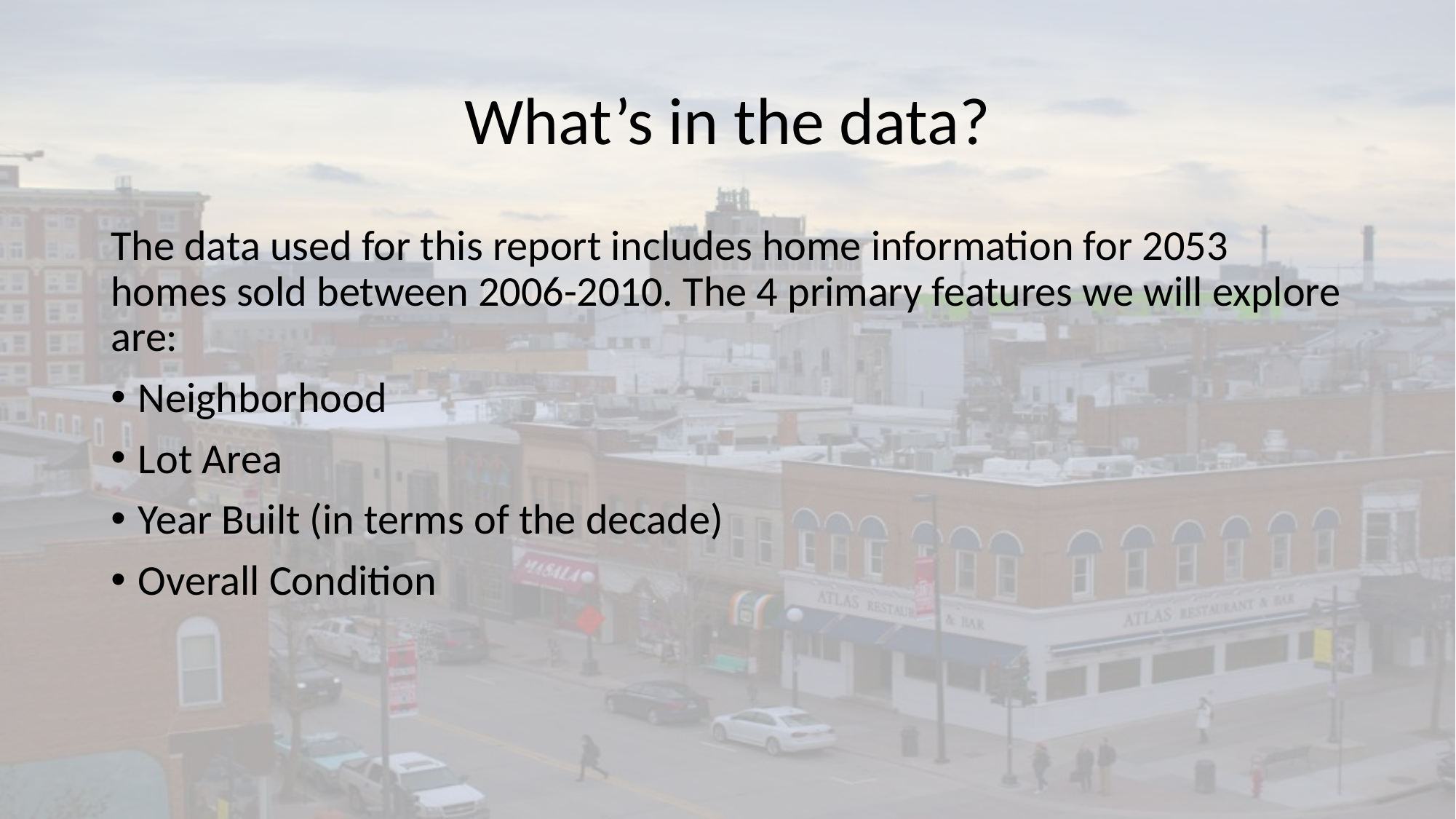

# What’s in the data?
The data used for this report includes home information for 2053 homes sold between 2006-2010. The 4 primary features we will explore are:
Neighborhood
Lot Area
Year Built (in terms of the decade)
Overall Condition